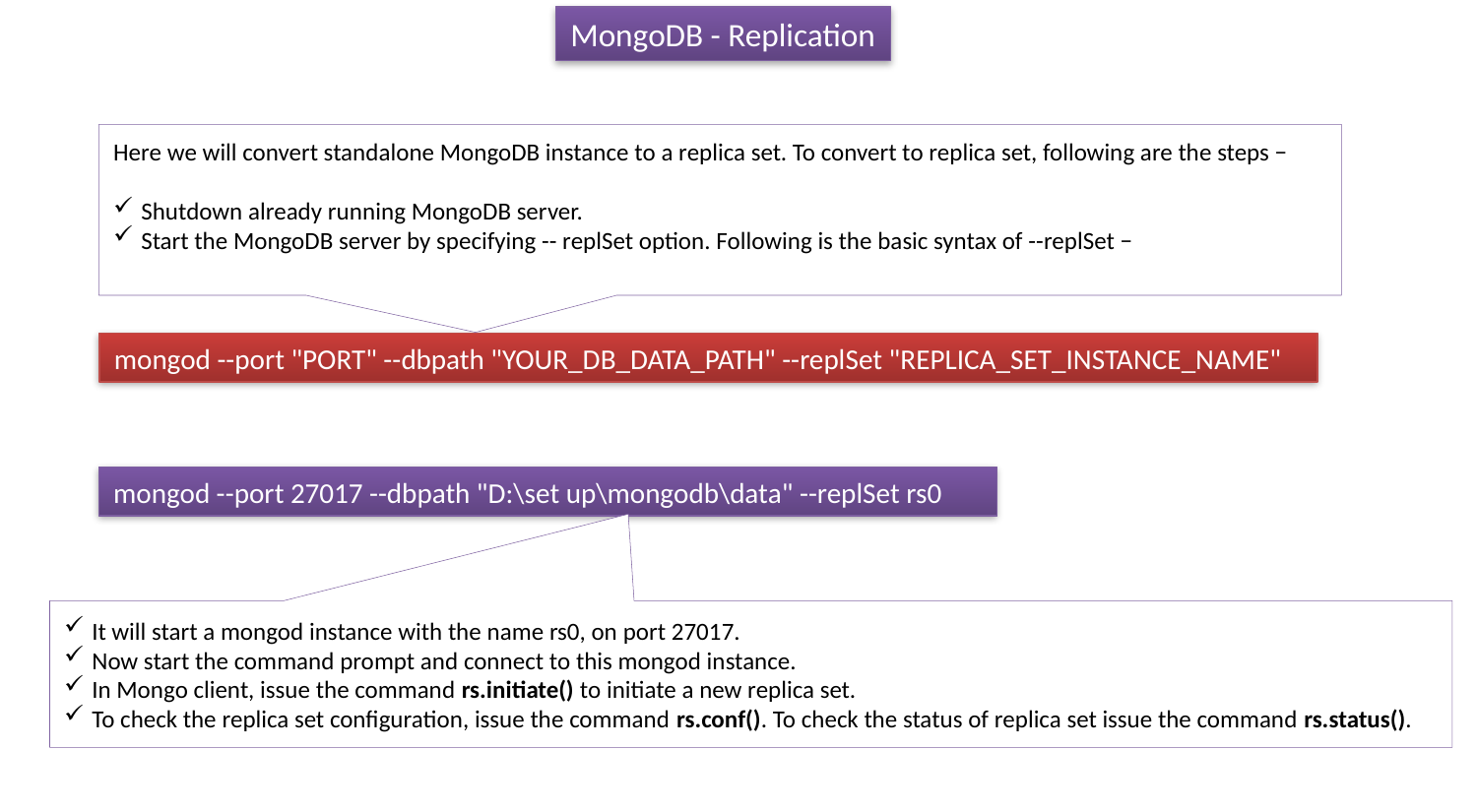

MongoDB - Replication

Here we will convert standalone MongoDB instance to a replica set. To convert to replica set, following are the steps −

Shutdown already running MongoDB server.
Start the MongoDB server by specifying -- replSet option. Following is the basic syntax of --replSet −

mongod --port "PORT" --dbpath "YOUR_DB_DATA_PATH" --replSet "REPLICA_SET_INSTANCE_NAME"
mongod --port 27017 --dbpath "D:\set up\mongodb\data" --replSet rs0

It will start a mongod instance with the name rs0, on port 27017.
Now start the command prompt and connect to this mongod instance.
In Mongo client, issue the command rs.initiate() to initiate a new replica set.
To check the replica set configuration, issue the command rs.conf(). To check the status of replica set issue the command rs.status().